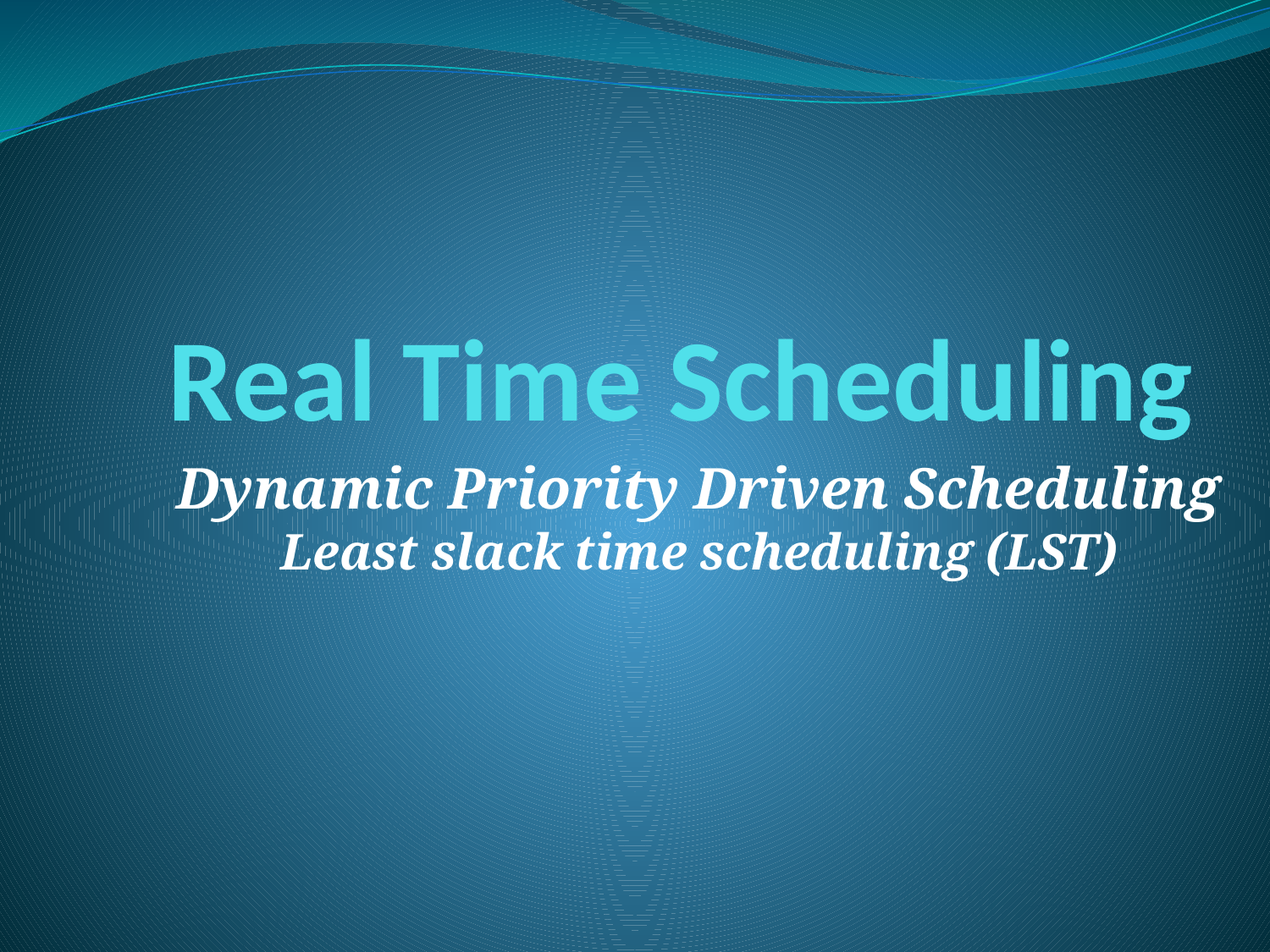

# Real Time Scheduling
Dynamic Priority Driven Scheduling
Least slack time scheduling (LST)